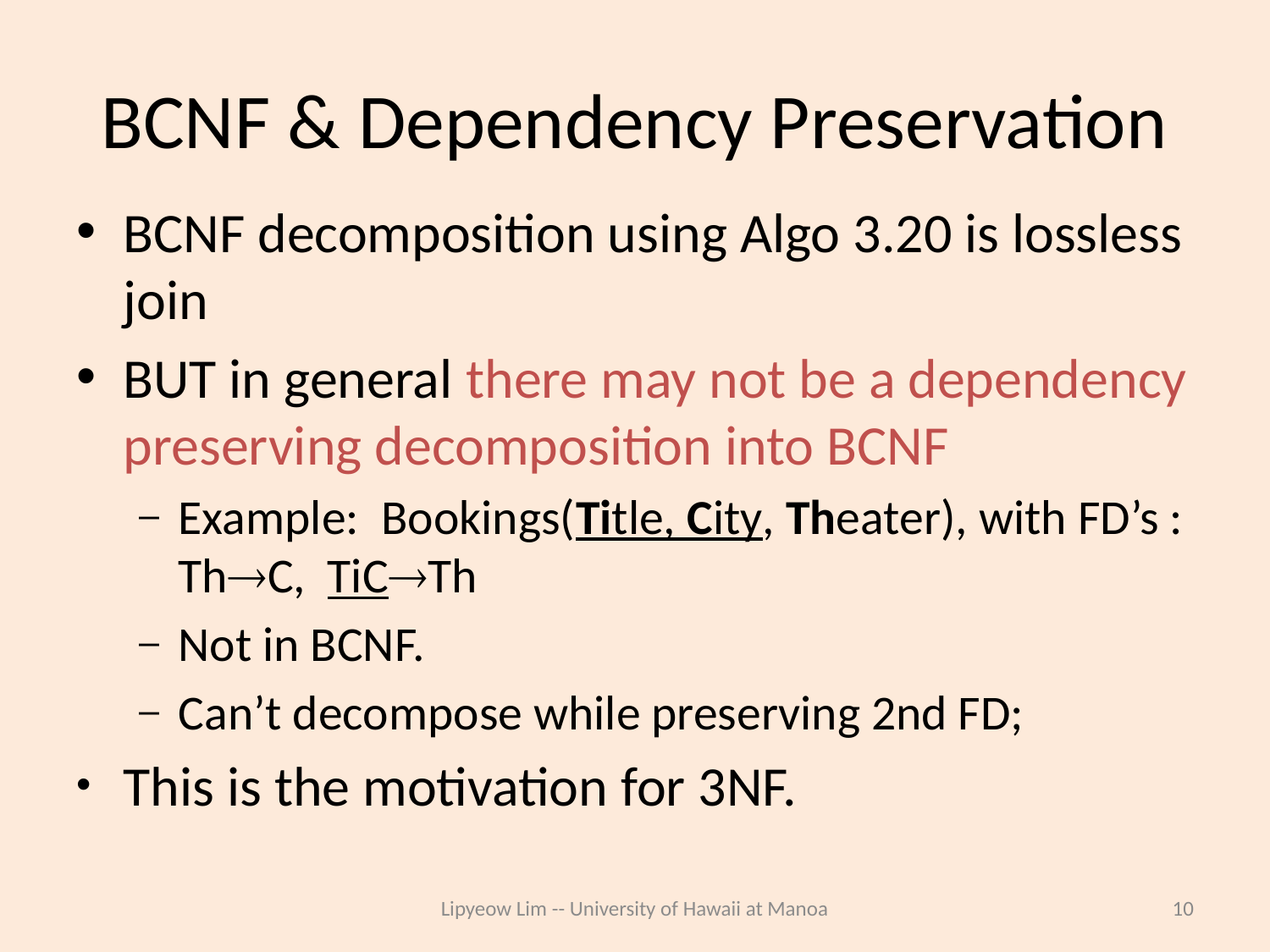

# BCNF & Dependency Preservation
BCNF decomposition using Algo 3.20 is lossless join
BUT in general there may not be a dependency preserving decomposition into BCNF
Example:  Bookings(Title, City, Theater), with FD’s : Th→C,  TiC→Th
Not in BCNF.
Can’t decompose while preserving 2nd FD;
This is the motivation for 3NF.

Lipyeow Lim -- University of Hawaii at Manoa
10